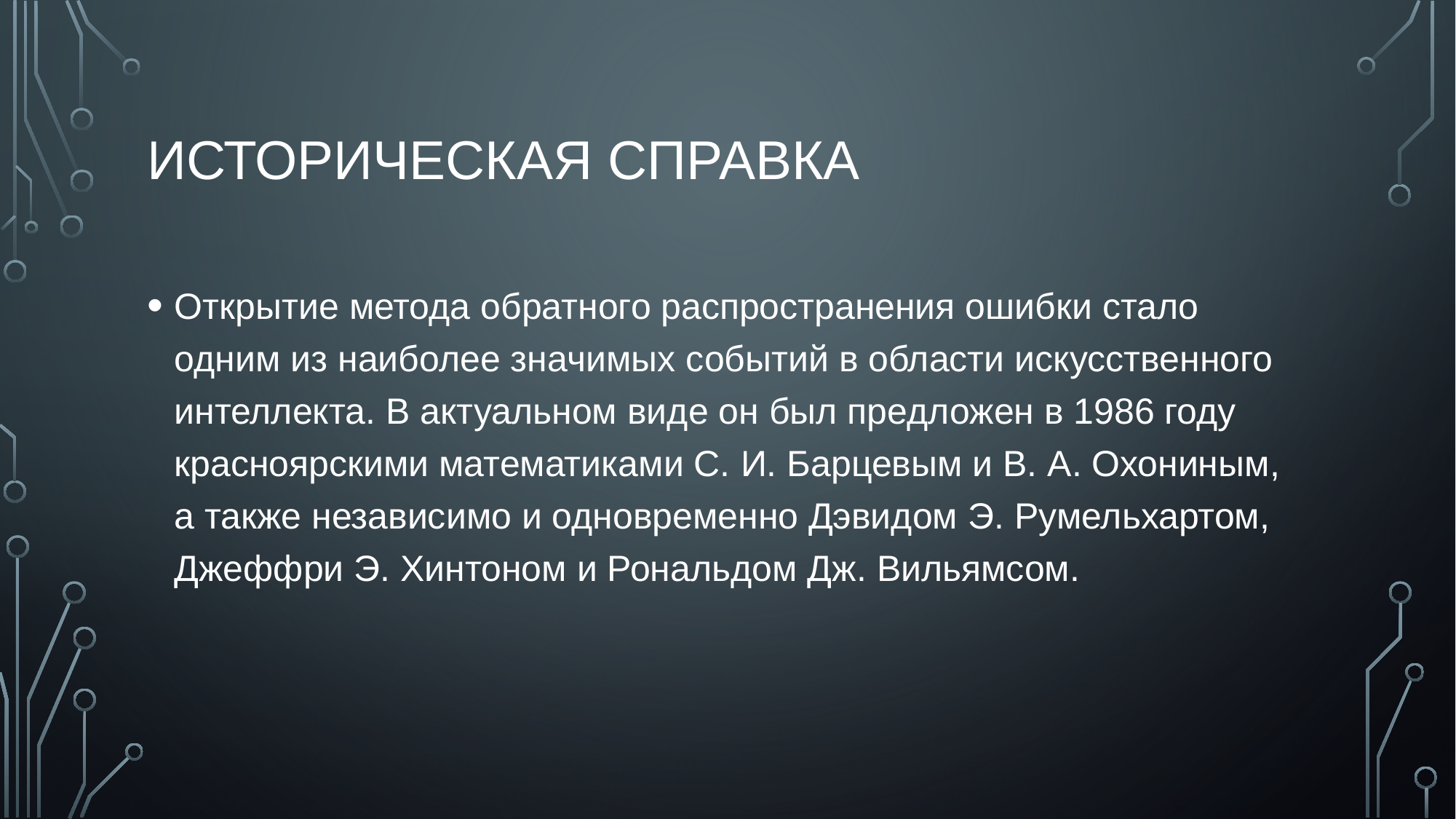

# Историческая справка
Открытие метода обратного распространения ошибки стало одним из наиболее значимых событий в области искусственного интеллекта. В актуальном виде он был предложен в 1986 году красноярскими математиками С. И. Барцевым и В. А. Охониным, а также независимо и одновременно Дэвидом Э. Румельхартом, Джеффри Э. Хинтоном и Рональдом Дж. Вильямсом.